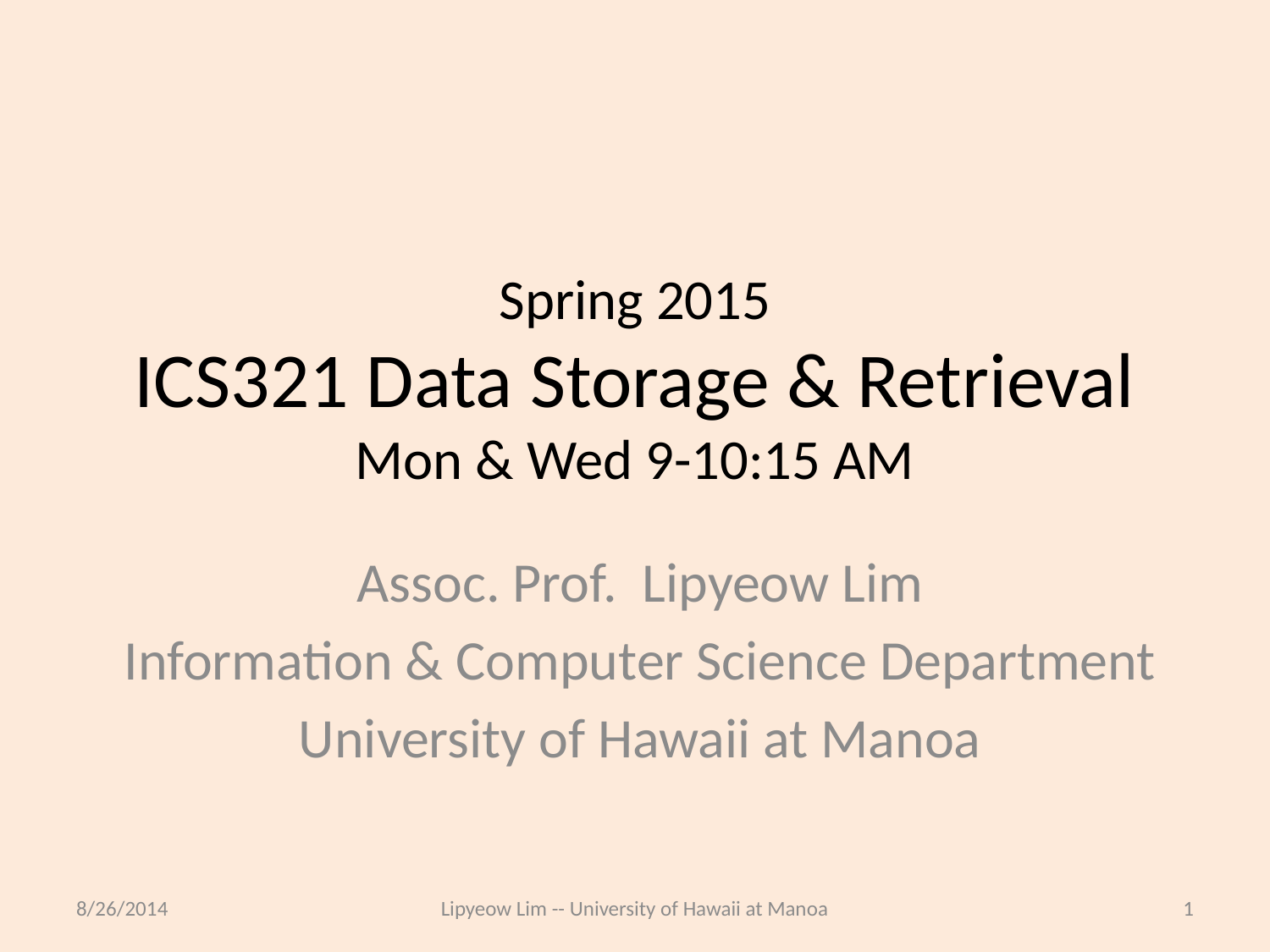

# Spring 2015 ICS321 Data Storage & Retrieval Mon & Wed 9-10:15 AM
Assoc. Prof.  Lipyeow Lim
Information & Computer Science Department
University of Hawaii at Manoa
8/26/2014
Lipyeow Lim -- University of Hawaii at Manoa
1